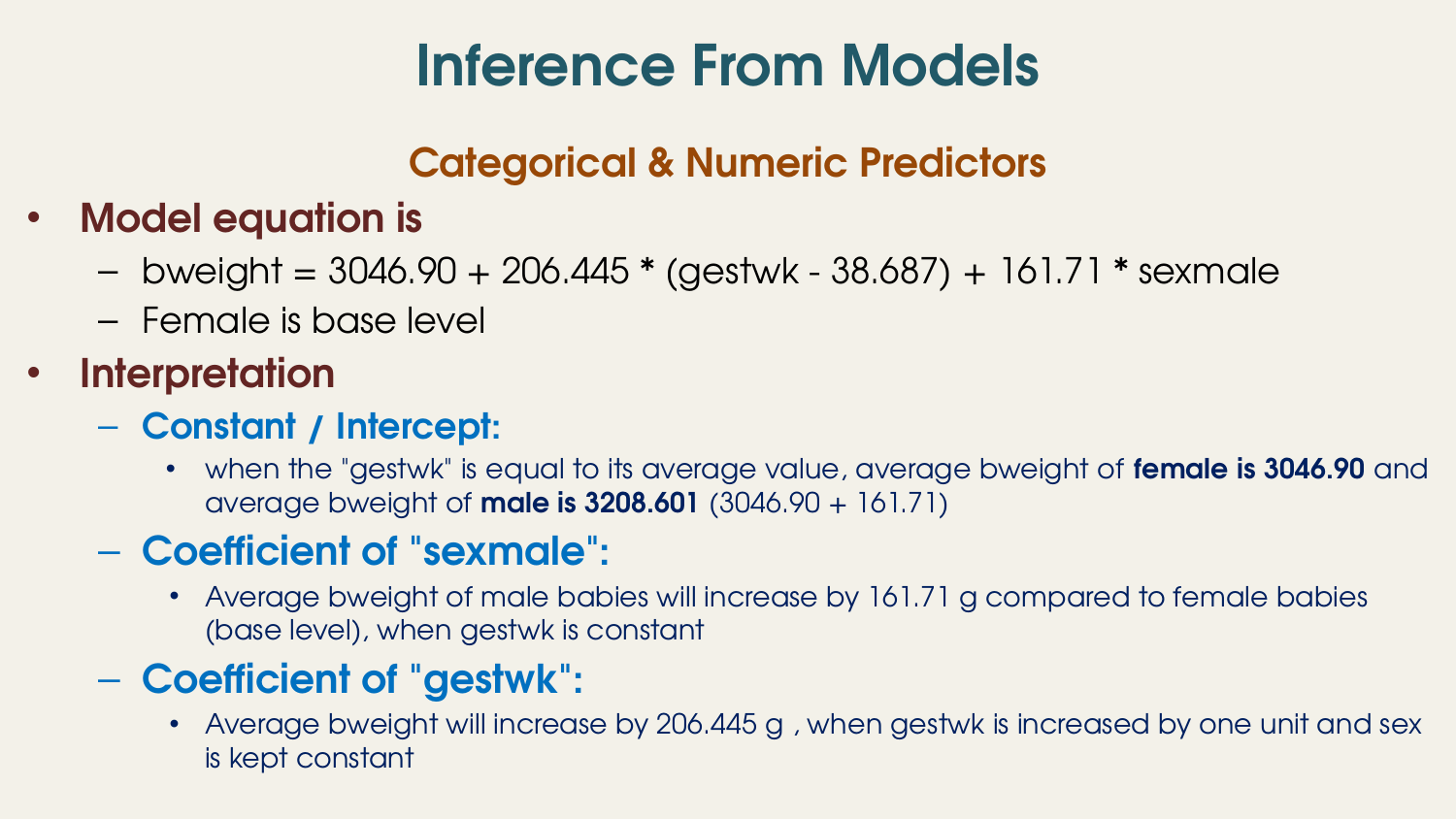

# Inference From Models
Categorical & Numeric Predictors
Model equation is
bweight = 3046.90 + 206.445 * (gestwk - 38.687) + 161.71 * sexmale
Female is base level
Interpretation
Constant / Intercept:
when the "gestwk" is equal to its average value, average bweight of female is 3046.90 and average bweight of male is 3208.601 (3046.90 + 161.71)
Coefficient of "sexmale":
Average bweight of male babies will increase by 161.71 g compared to female babies (base level), when gestwk is constant
Coefficient of "gestwk":
Average bweight will increase by 206.445 g , when gestwk is increased by one unit and sex is kept constant